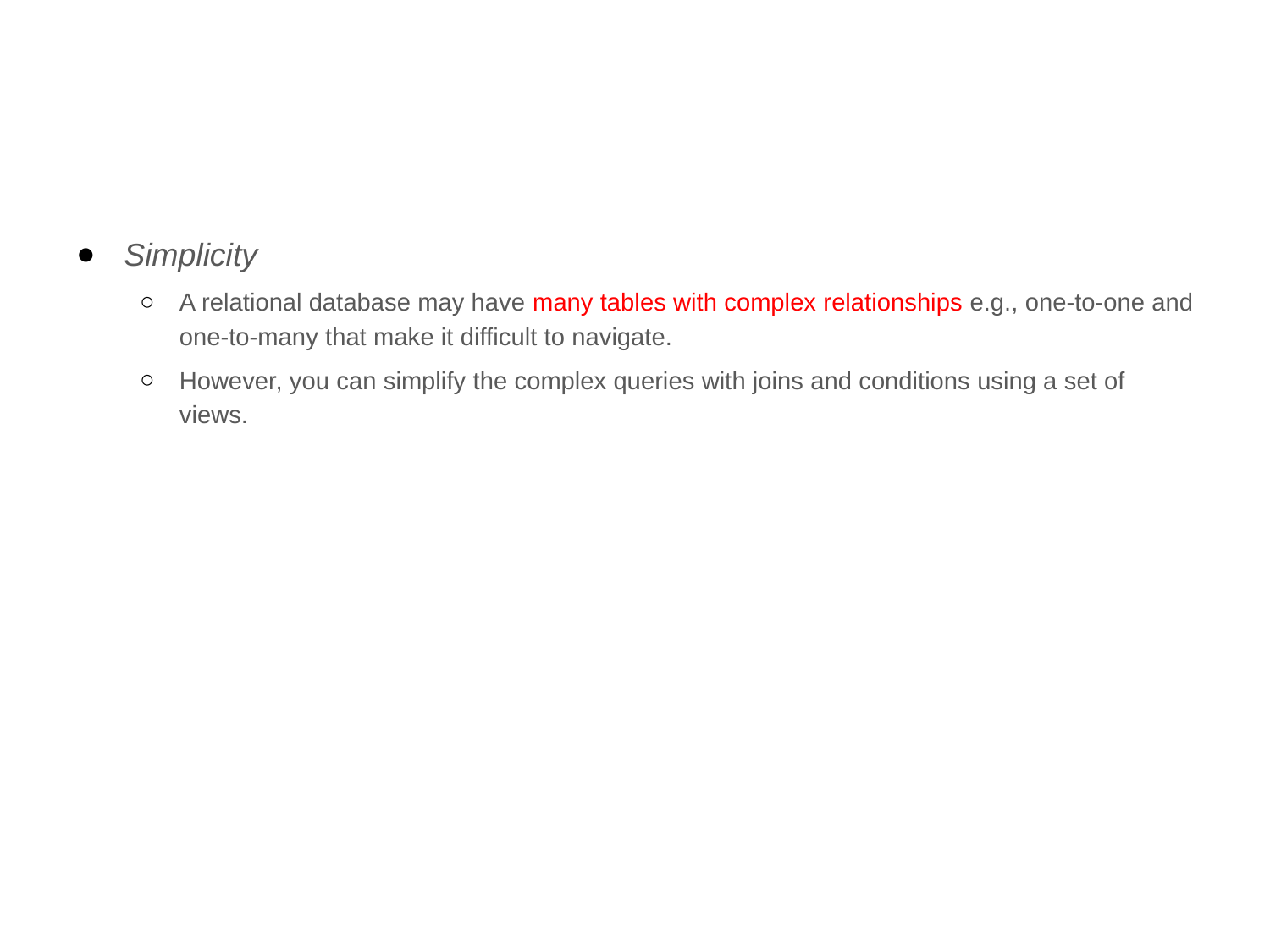

#
Simplicity
A relational database may have many tables with complex relationships e.g., one-to-one and one-to-many that make it difficult to navigate.
However, you can simplify the complex queries with joins and conditions using a set of views.